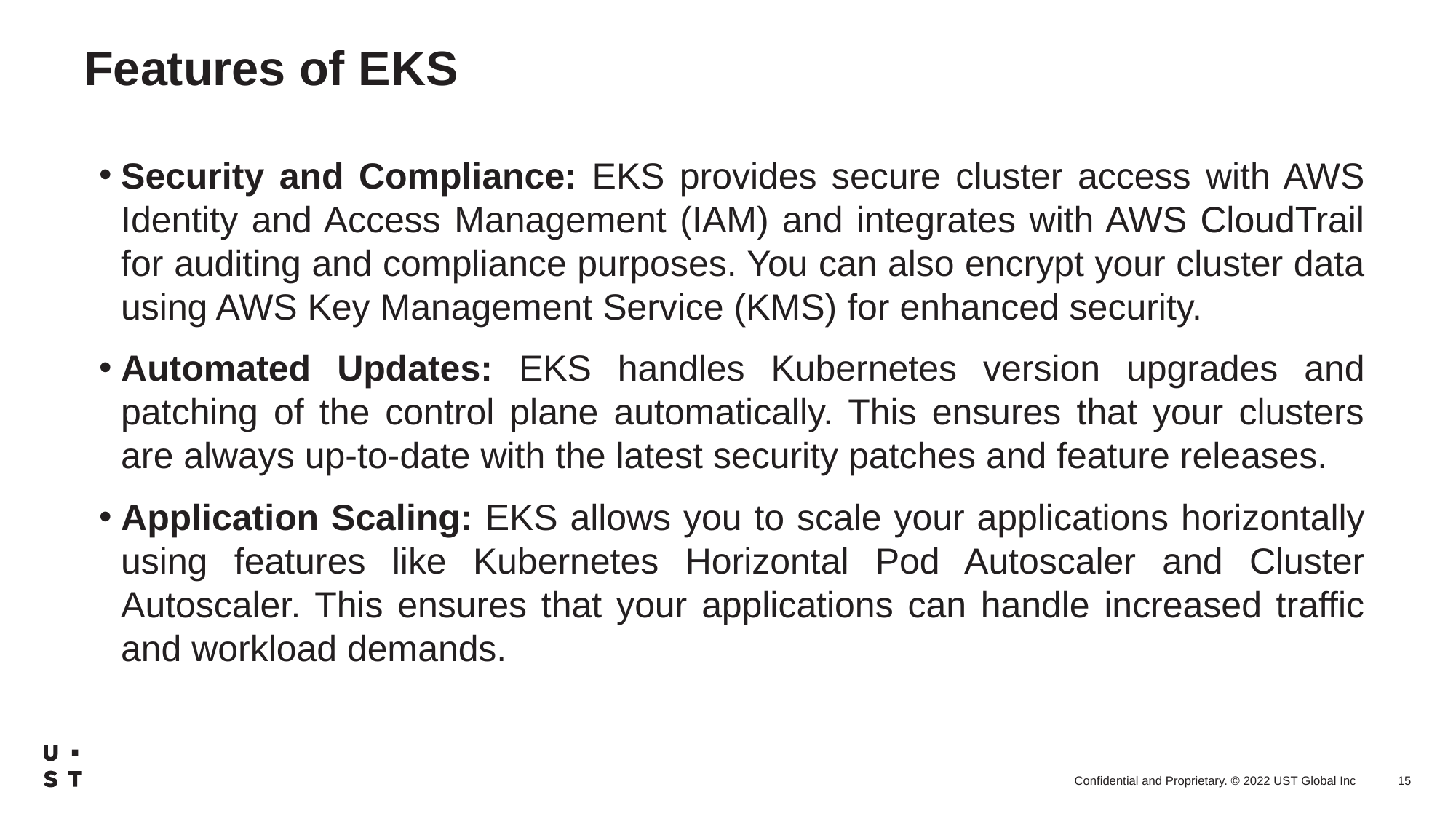

# Features of EKS
Security and Compliance: EKS provides secure cluster access with AWS Identity and Access Management (IAM) and integrates with AWS CloudTrail for auditing and compliance purposes. You can also encrypt your cluster data using AWS Key Management Service (KMS) for enhanced security.
Automated Updates: EKS handles Kubernetes version upgrades and patching of the control plane automatically. This ensures that your clusters are always up-to-date with the latest security patches and feature releases.
Application Scaling: EKS allows you to scale your applications horizontally using features like Kubernetes Horizontal Pod Autoscaler and Cluster Autoscaler. This ensures that your applications can handle increased traffic and workload demands.